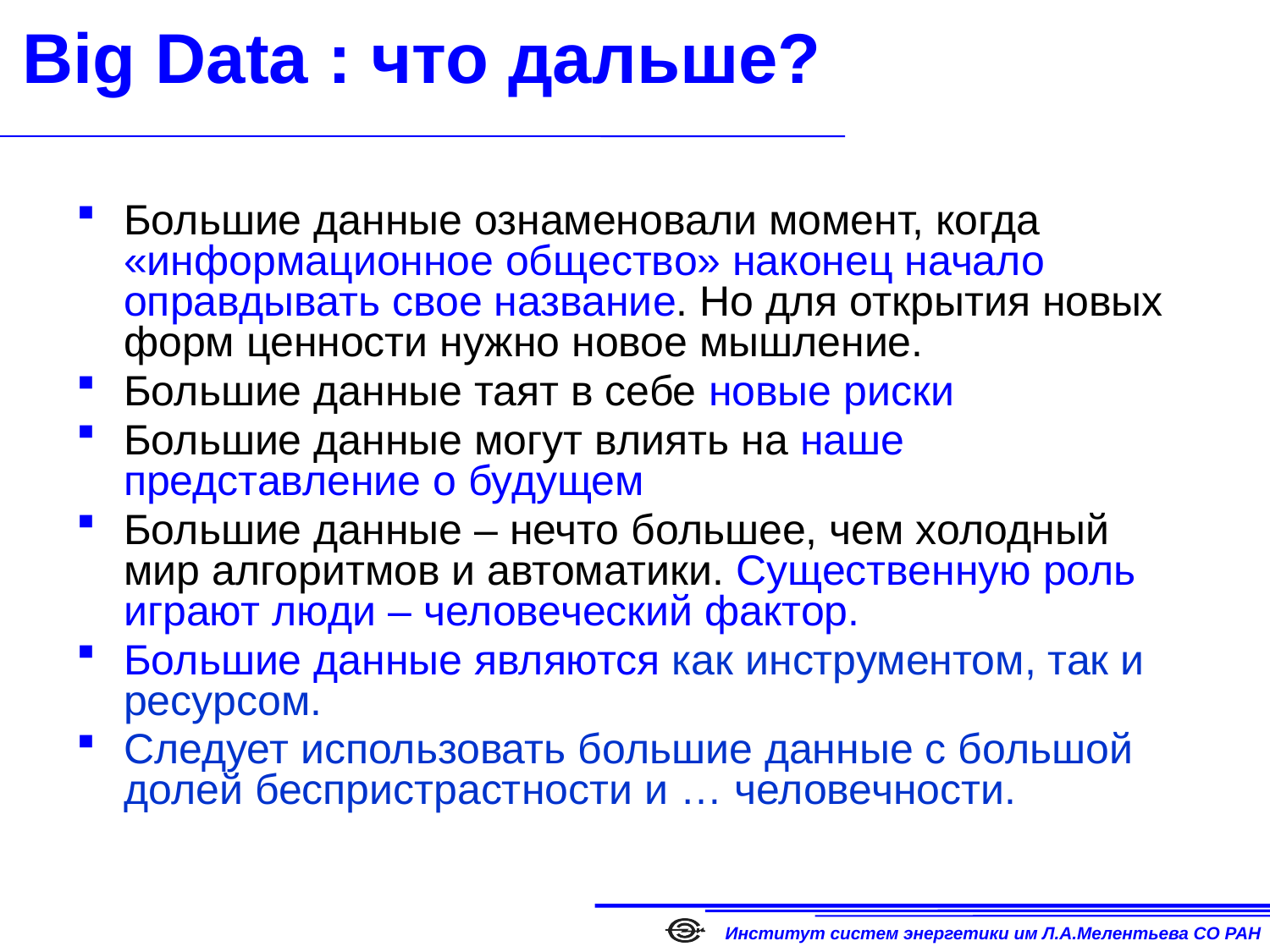

Big Data : что дальше?
Большие данные ознаменовали момент, когда «информационное общество» наконец начало оправдывать свое название. Но для открытия новых форм ценности нужно новое мышление.
Большие данные таят в себе новые риски
Большие данные могут влиять на наше представление о будущем
Большие данные – нечто большее, чем холодный мир алгоритмов и автоматики. Существенную роль играют люди – человеческий фактор.
Большие данные являются как инструментом, так и ресурсом.
Следует использовать большие данные с большой долей беспристрастности и … человечности.